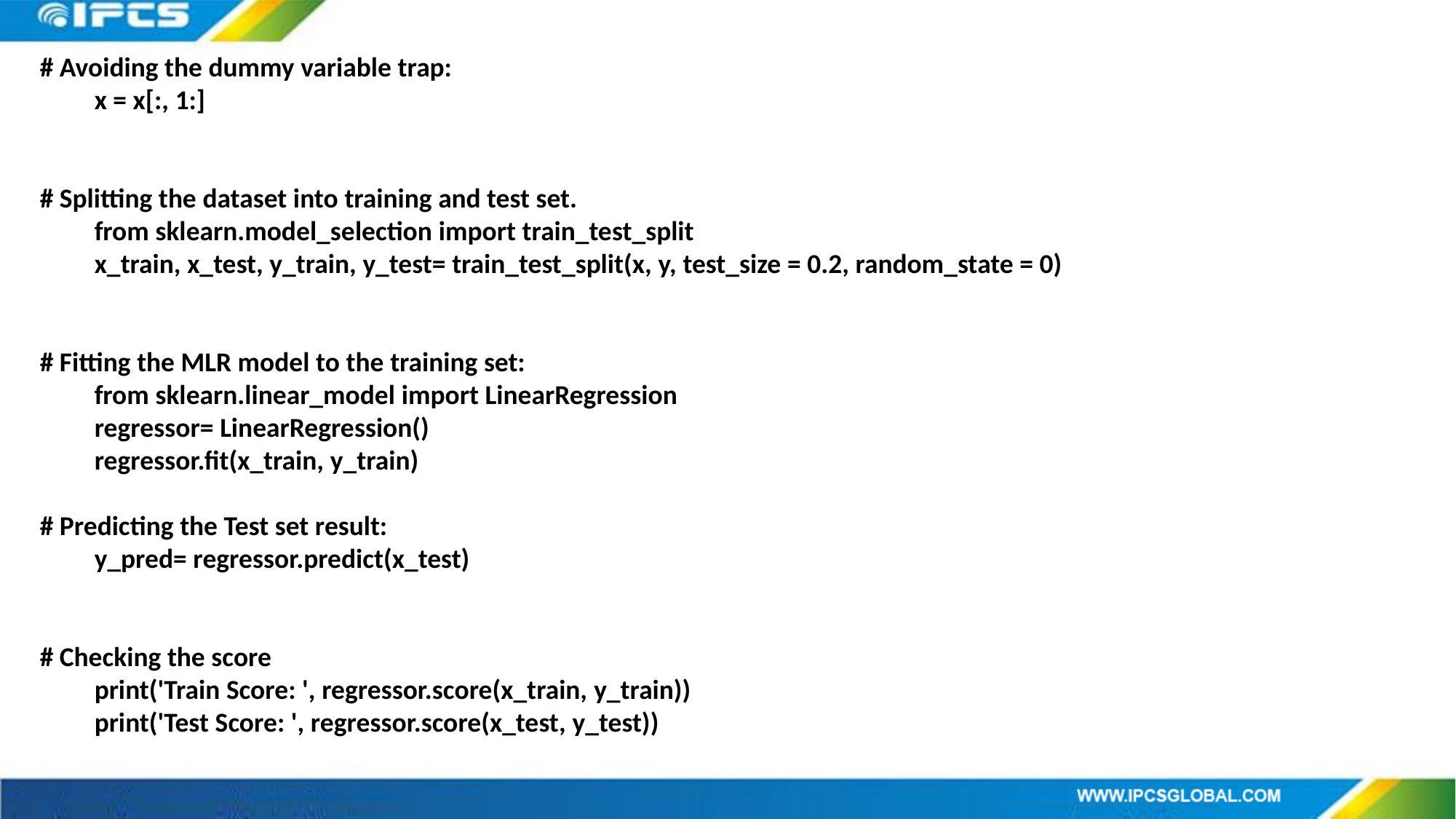

# Avoiding the dummy variable trap:
x = x[:, 1:]

# Splitting the dataset into training and test set.
from sklearn.model_selection import train_test_split
x_train, x_test, y_train, y_test= train_test_split(x, y, test_size = 0.2, random_state = 0)

# Fitting the MLR model to the training set:
from sklearn.linear_model import LinearRegression
regressor= LinearRegression()
regressor.fit(x_train, y_train)

# Predicting the Test set result:
y_pred= regressor.predict(x_test)

# Checking the score
print('Train Score: ', regressor.score(x_train, y_train))
print('Test Score: ', regressor.score(x_test, y_test))